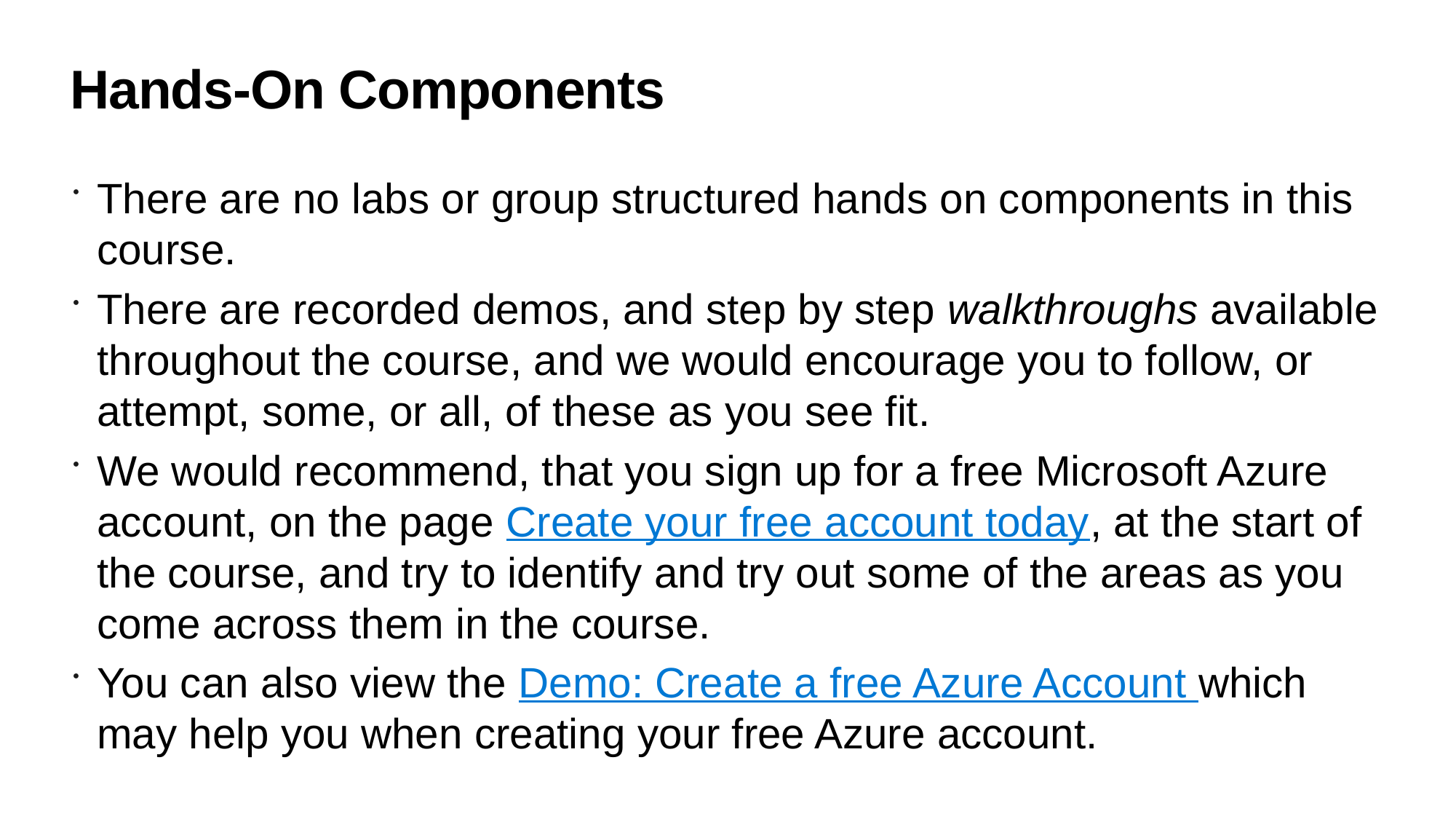

# Hands-On Components
There are no labs or group structured hands on components in this course.
There are recorded demos, and step by step walkthroughs available throughout the course, and we would encourage you to follow, or attempt, some, or all, of these as you see fit.
We would recommend, that you sign up for a free Microsoft Azure account, on the page Create your free account today, at the start of the course, and try to identify and try out some of the areas as you come across them in the course.
You can also view the Demo: Create a free Azure Account which may help you when creating your free Azure account.